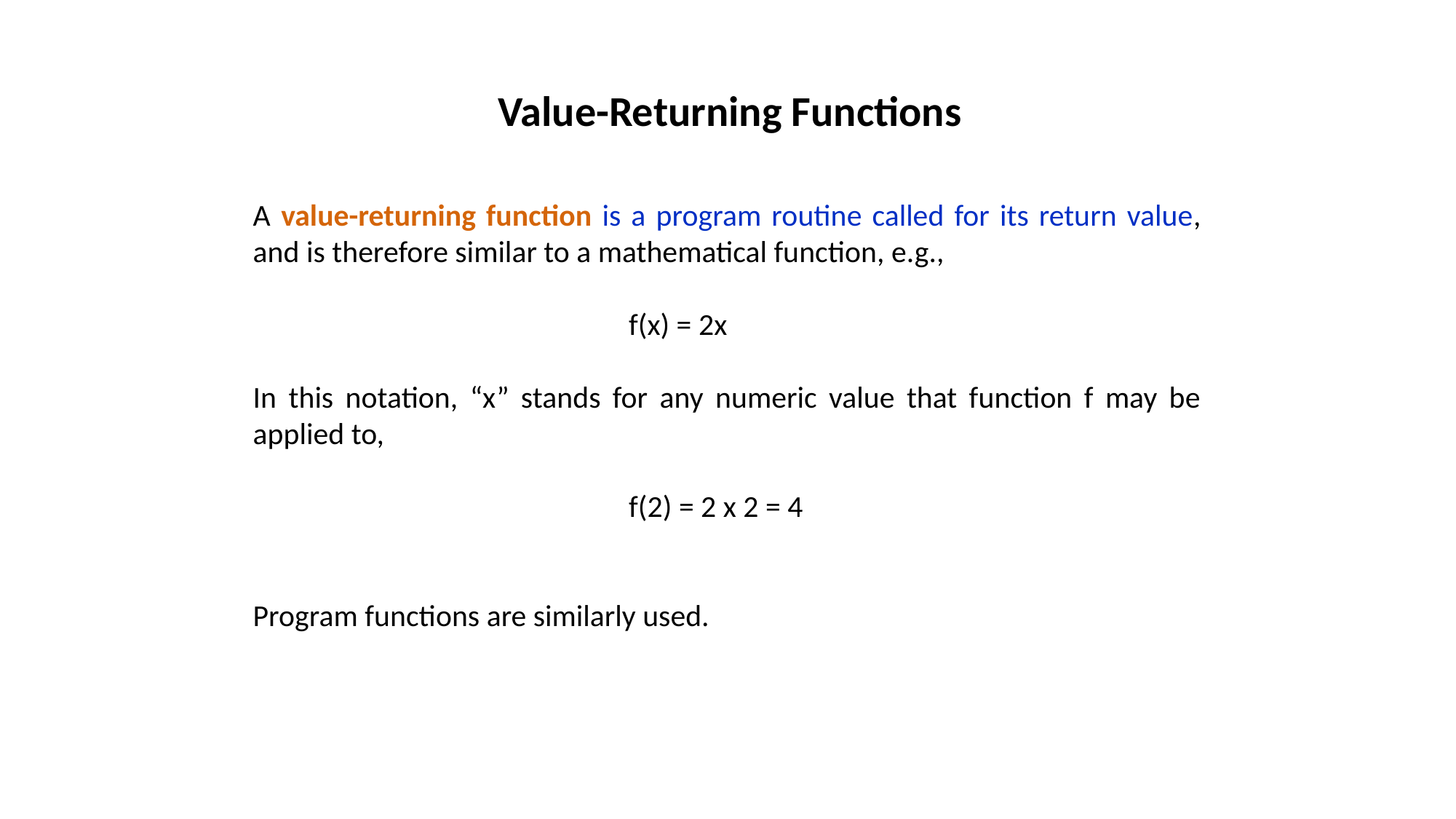

Value-Returning Functions
A value-returning function is a program routine called for its return value, and is therefore similar to a mathematical function, e.g.,

			       f(x) = 2x

In this notation, “x” stands for any numeric value that function f may be applied to,

			       f(2) = 2 x 2 = 4

Program functions are similarly used.